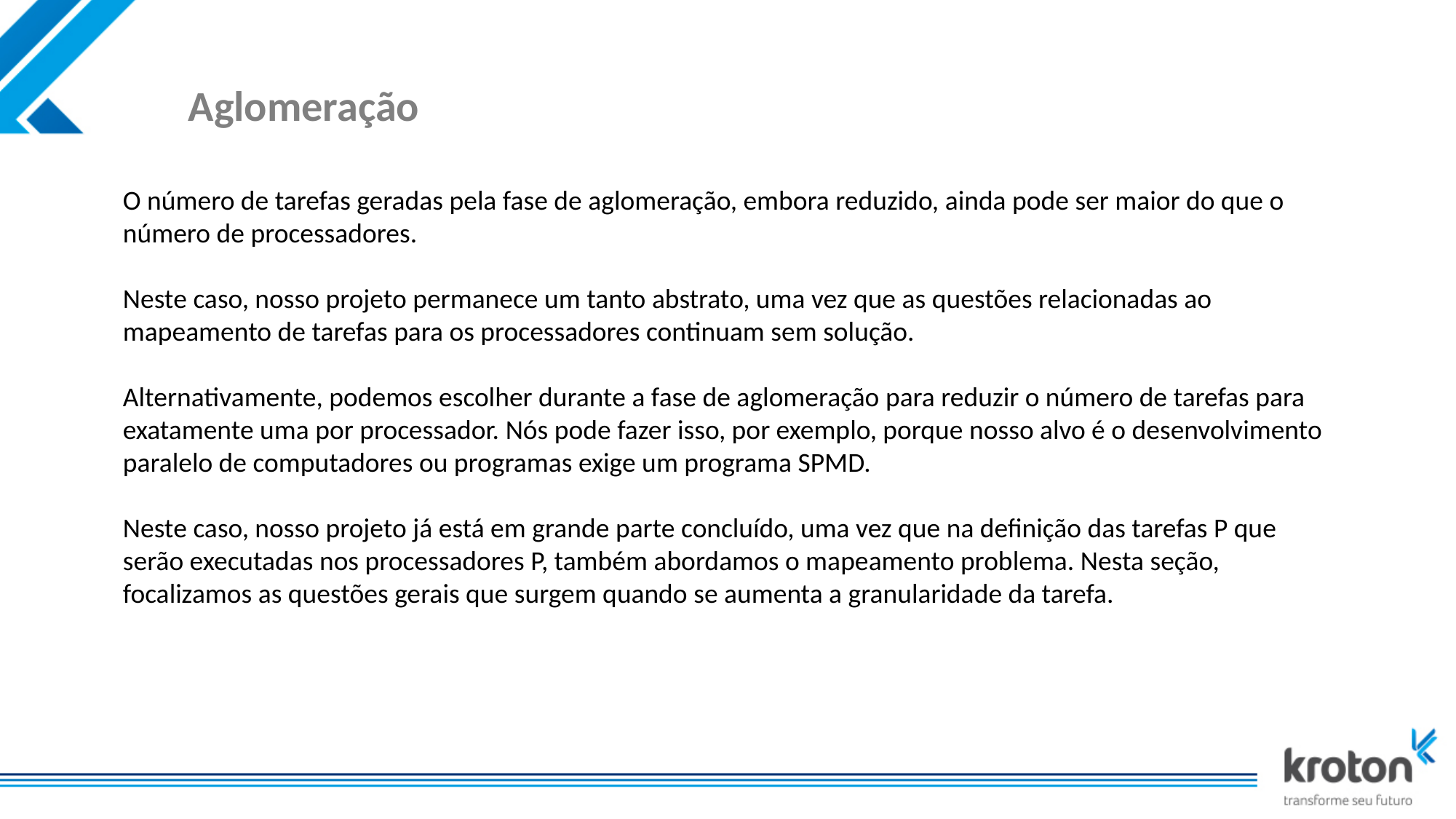

# Aglomeração
O número de tarefas geradas pela fase de aglomeração, embora reduzido, ainda pode ser maior do que o número de processadores.

Neste caso, nosso projeto permanece um tanto abstrato, uma vez que as questões relacionadas ao mapeamento de tarefas para os processadores continuam sem solução.

Alternativamente, podemos escolher durante a fase de aglomeração para reduzir o número de tarefas para exatamente uma por processador. Nós pode fazer isso, por exemplo, porque nosso alvo é o desenvolvimento paralelo de computadores ou programas exige um programa SPMD.

Neste caso, nosso projeto já está em grande parte concluído, uma vez que na definição das tarefas P que serão executadas nos processadores P, também abordamos o mapeamento problema. Nesta seção, focalizamos as questões gerais que surgem quando se aumenta a granularidade da tarefa.